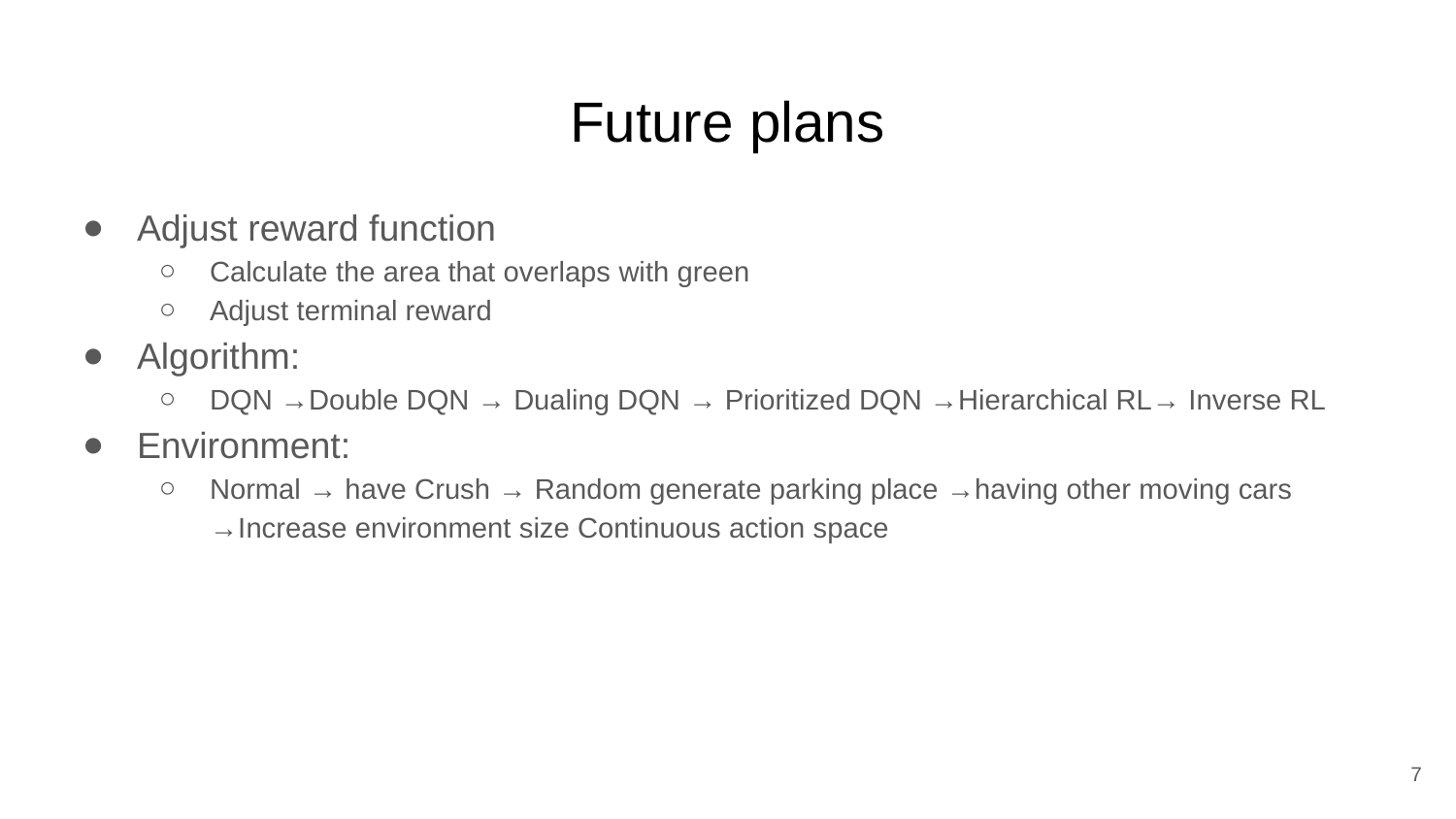

# Future plans
Adjust reward function
Calculate the area that overlaps with green
Adjust terminal reward
Algorithm:
DQN →Double DQN → Dualing DQN → Prioritized DQN →Hierarchical RL→ Inverse RL
Environment:
Normal → have Crush → Random generate parking place →having other moving cars →Increase environment size Continuous action space

7